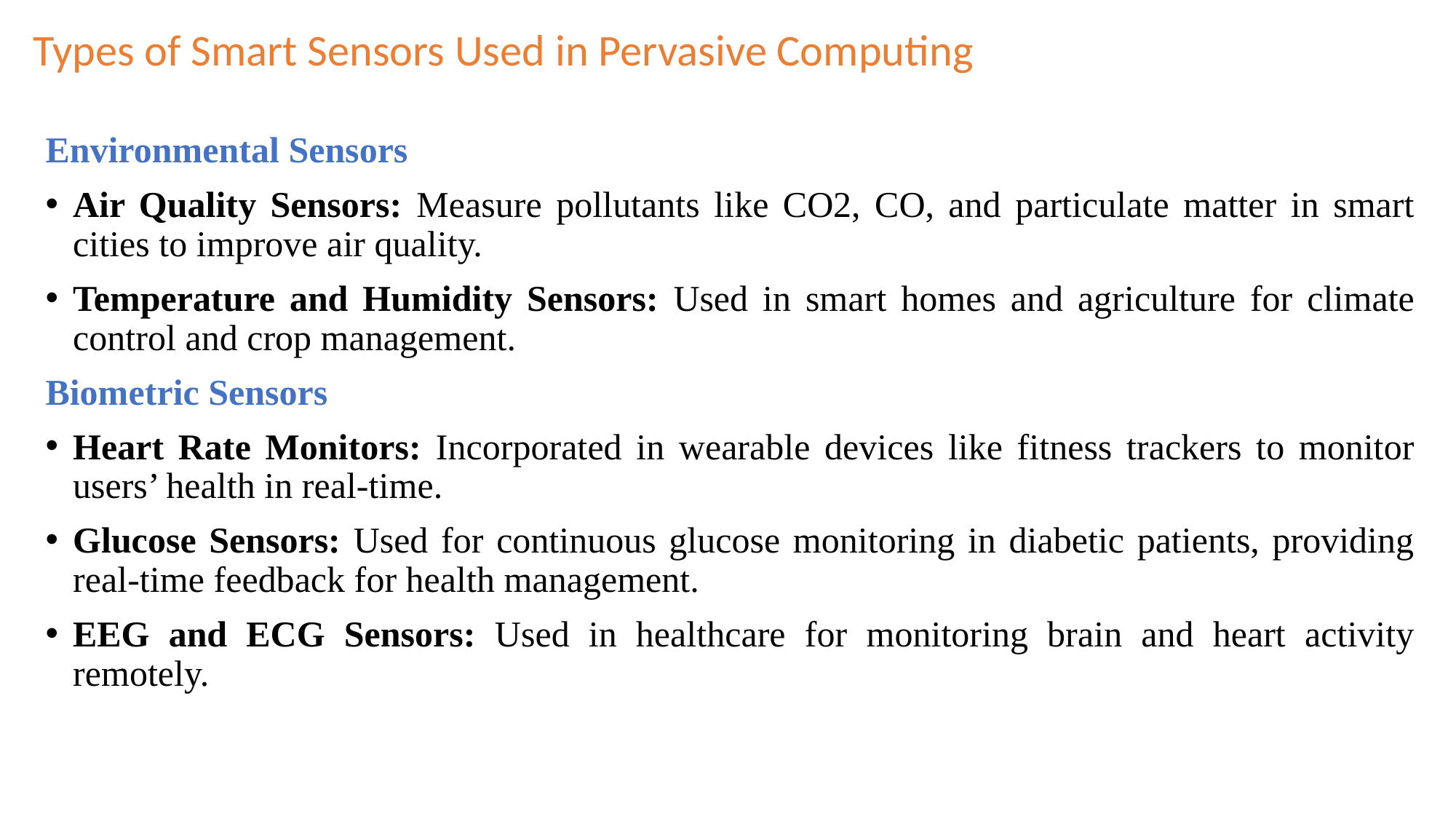

# Types of Smart Sensors Used in Pervasive Computing
Environmental Sensors
Air Quality Sensors: Measure pollutants like CO2, CO, and particulate matter in smart cities to improve air quality.
Temperature and Humidity Sensors: Used in smart homes and agriculture for climate control and crop management.
Biometric Sensors
Heart Rate Monitors: Incorporated in wearable devices like fitness trackers to monitor users’ health in real-time.
Glucose Sensors: Used for continuous glucose monitoring in diabetic patients, providing real-time feedback for health management.
EEG and ECG Sensors: Used in healthcare for monitoring brain and heart activity remotely.